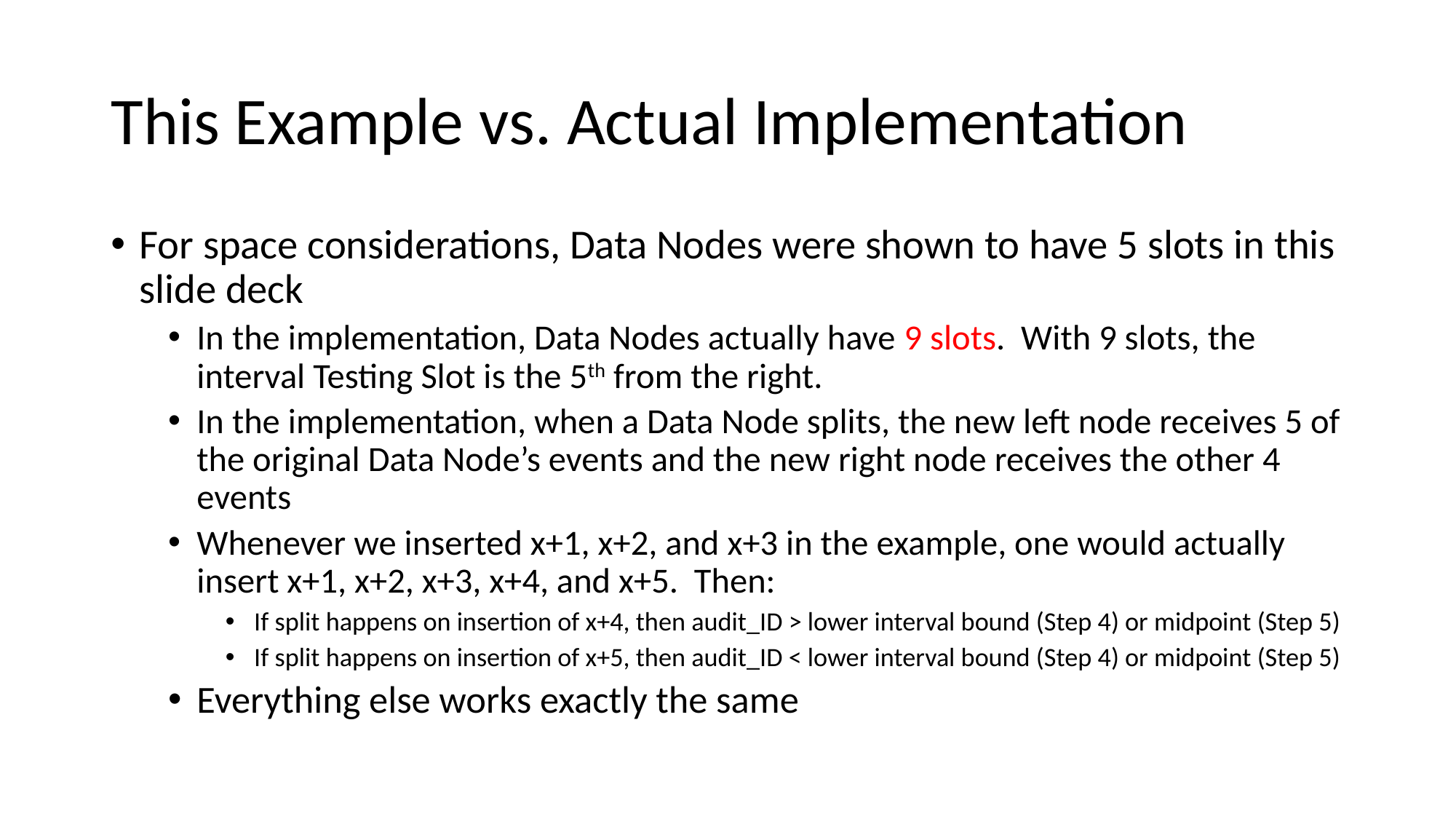

# This Example vs. Actual Implementation
For space considerations, Data Nodes were shown to have 5 slots in this slide deck
In the implementation, Data Nodes actually have 9 slots.  With 9 slots, the interval Testing Slot is the 5th from the right.
In the implementation, when a Data Node splits, the new left node receives 5 of the original Data Node’s events and the new right node receives the other 4 events
Whenever we inserted x+1, x+2, and x+3 in the example, one would actually insert x+1, x+2, x+3, x+4, and x+5.  Then:
If split happens on insertion of x+4, then audit_ID > lower interval bound (Step 4) or midpoint (Step 5)
If split happens on insertion of x+5, then audit_ID < lower interval bound (Step 4) or midpoint (Step 5)
Everything else works exactly the same